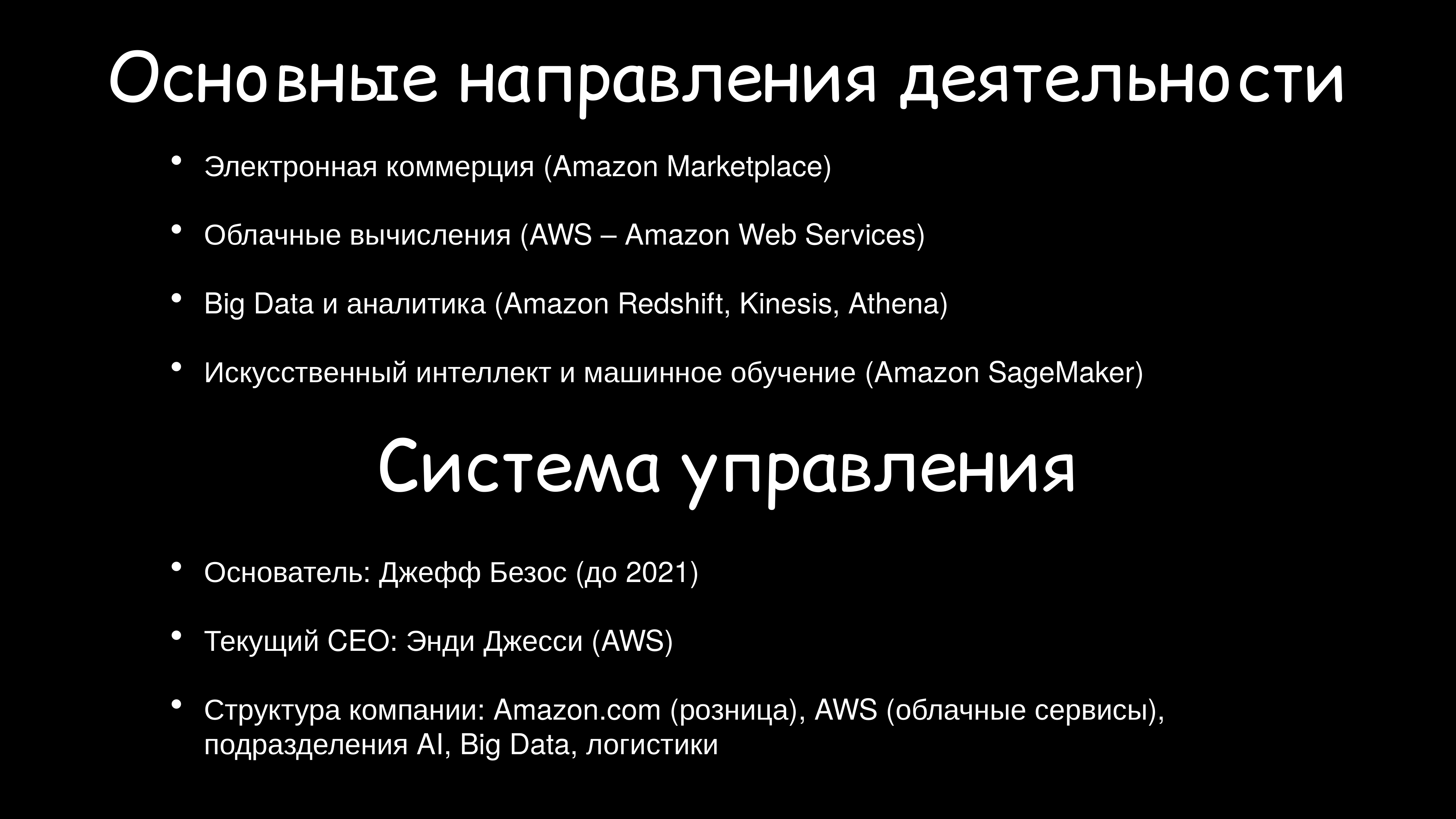

# Основные направления деятельности
Электронная коммерция (Amazon Marketplace)
Облачные вычисления (AWS – Amazon Web Services)
Big Data и аналитика (Amazon Redshift, Kinesis, Athena)
Искусственный интеллект и машинное обучение (Amazon SageMaker)
Система управления
Основатель: Джефф Безос (до 2021)
Текущий CEO: Энди Джесси (AWS)
Структура компании: Amazon.com (розница), AWS (облачные сервисы), подразделения AI, Big Data, логистики